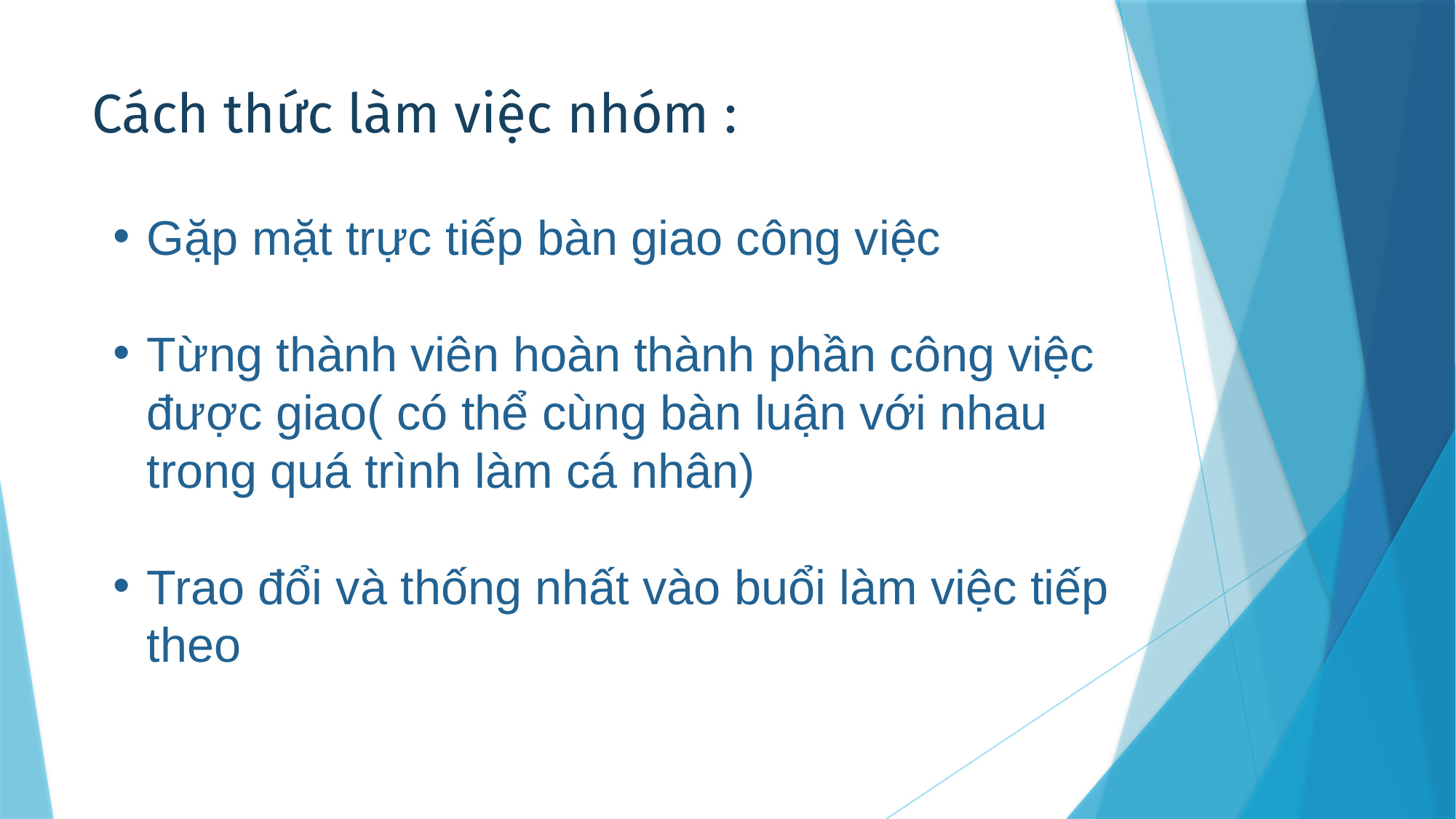

# Cách thức làm việc nhóm :
Gặp mặt trực tiếp bàn giao công việc

Từng thành viên hoàn thành phần công việc được giao( có thể cùng bàn luận với nhau trong quá trình làm cá nhân)

Trao đổi và thống nhất vào buổi làm việc tiếp theo